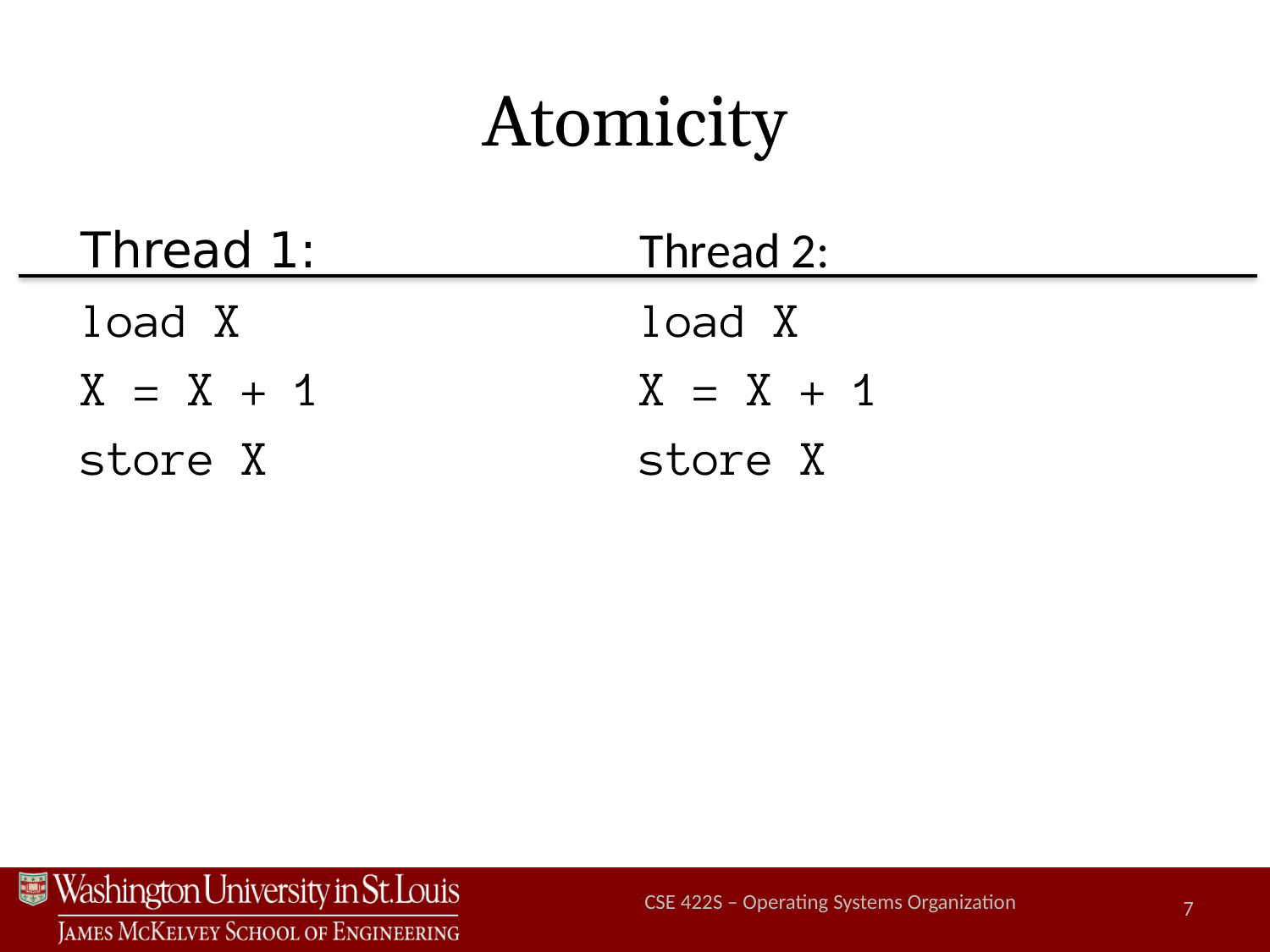

# Atomicity
Thread 1:
load X
X = X + 1
store X

Thread 2:
load X
X = X + 1
store X
7
CSE 422S – Operating Systems Organization